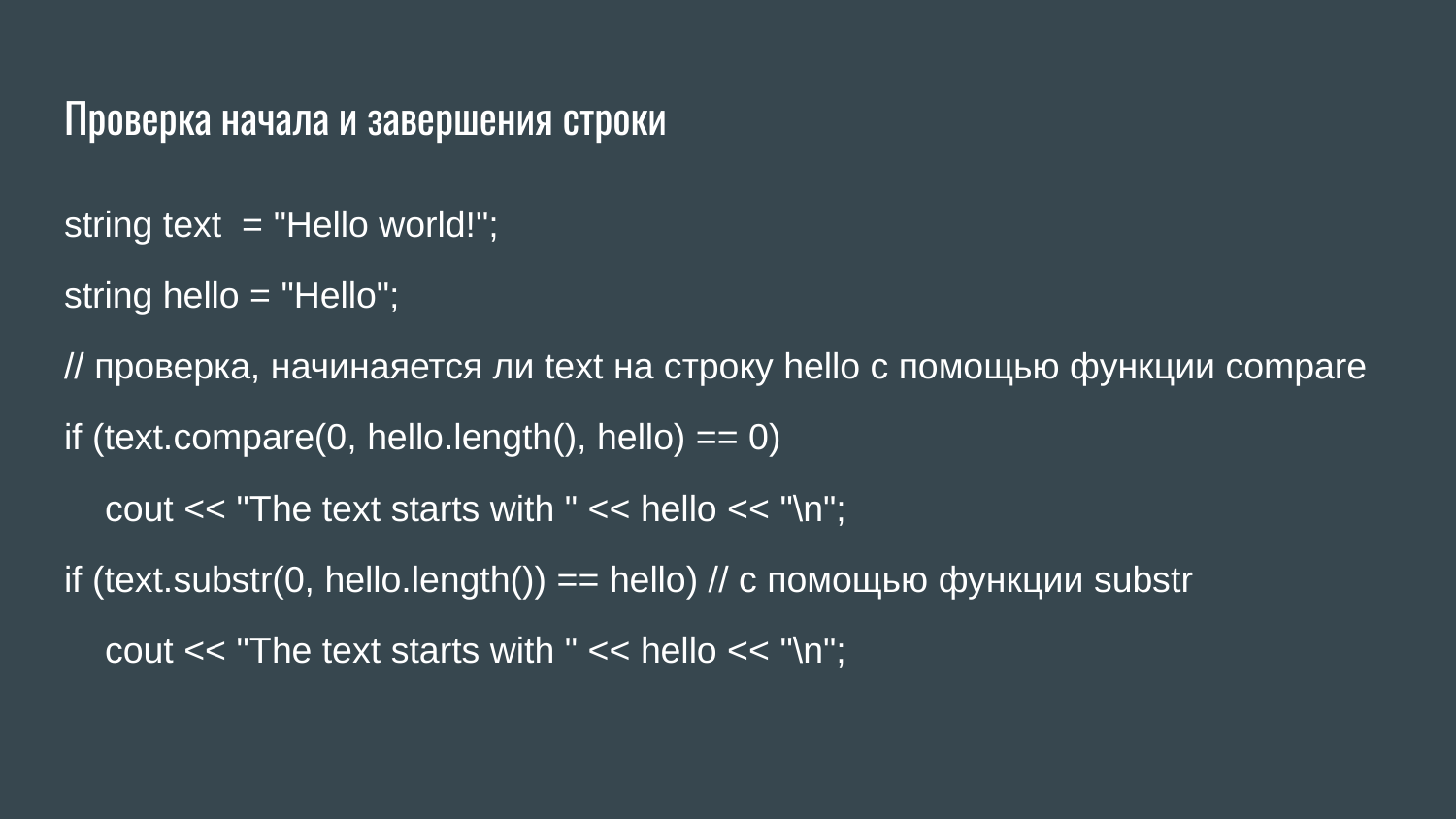

# Проверка начала и завершения строки
string text  = "Hello world!";
string hello = "Hello";
// проверка, начинаяется ли text на строку hello с помощью функции compare
if (text.compare(0, hello.length(), hello) == 0)
    cout << "The text starts with " << hello << "\n";
if (text.substr(0, hello.length()) == hello) // с помощью функции substr
    cout << "The text starts with " << hello << "\n";